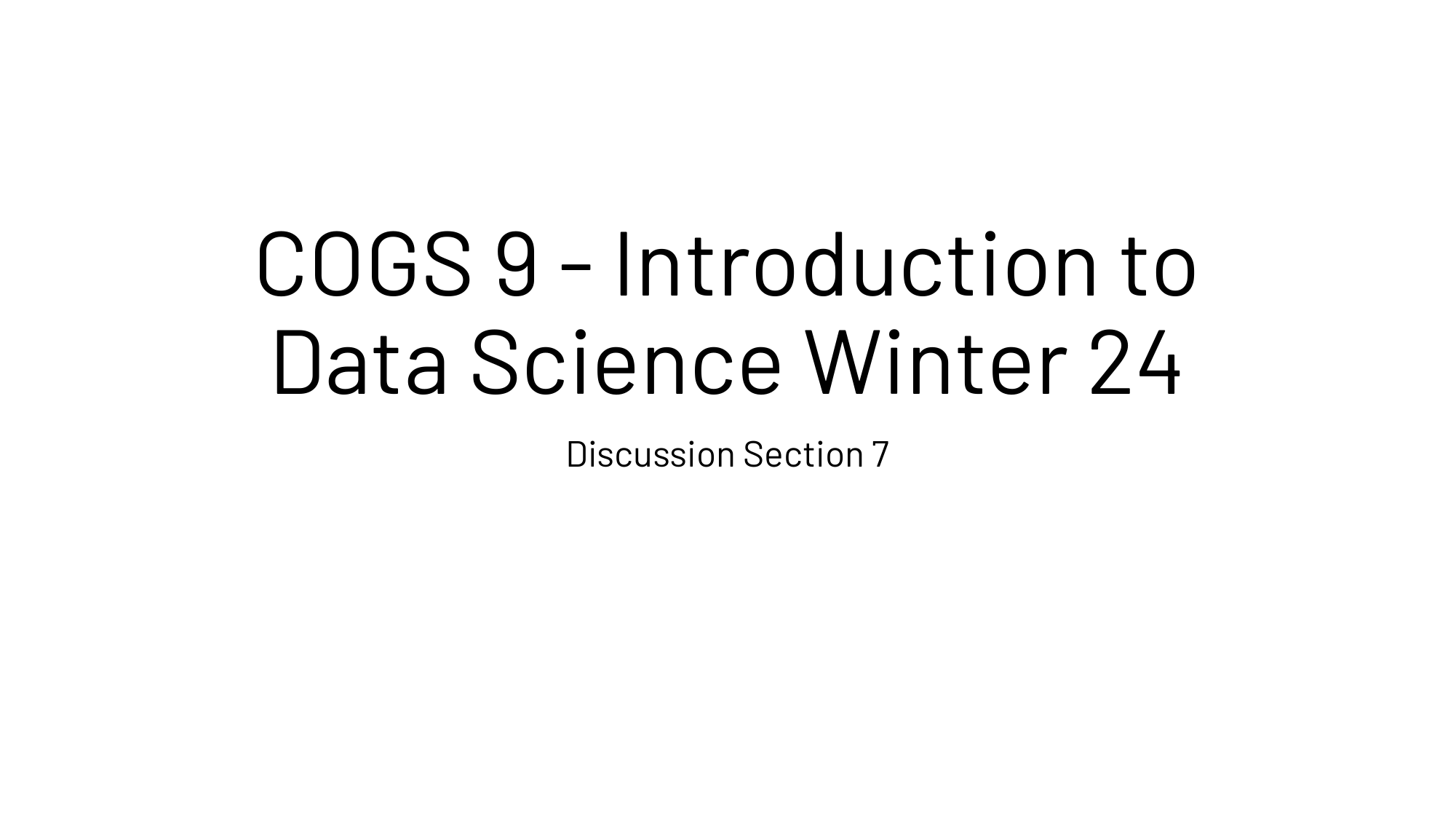

# COGS 9 - Introduction to Data Science Winter 24
Discussion Section 7